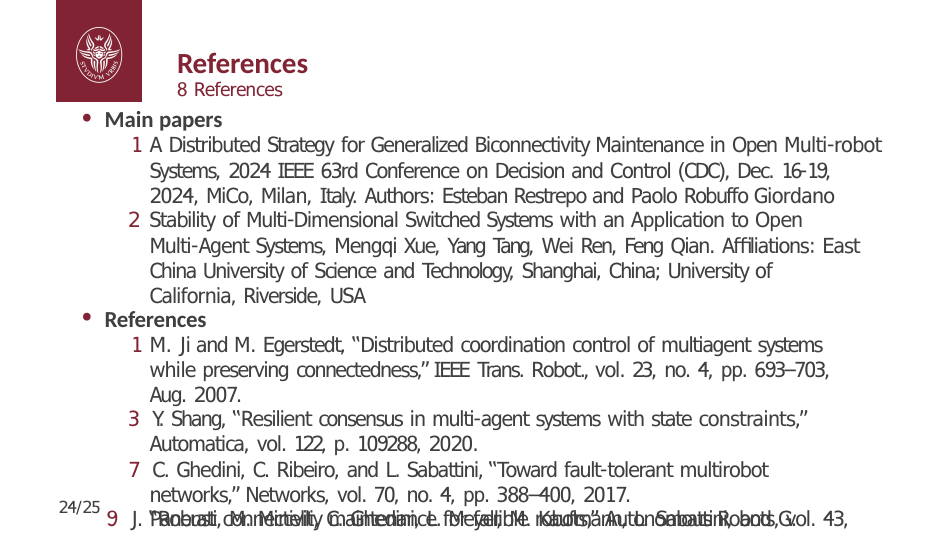

# References
8 References
Main papers
A Distributed Strategy for Generalized Biconnectivity Maintenance in Open Multi-robot
Systems, 2024 IEEE 63rd Conference on Decision and Control (CDC), Dec. 16-19, 2024, MiCo, Milan, Italy. Authors: Esteban Restrepo and Paolo Robuffo Giordano
Stability of Multi-Dimensional Switched Systems with an Application to Open
Multi-Agent Systems, Mengqi Xue, Yang Tang, Wei Ren, Feng Qian. Affiliations: East China University of Science and Technology, Shanghai, China; University of California, Riverside, USA
References
M. Ji and M. Egerstedt, “Distributed coordination control of multiagent systems while preserving connectedness,” IEEE Trans. Robot., vol. 23, no. 4, pp. 693–703, Aug. 2007.
3 Y. Shang, “Resilient consensus in multi-agent systems with state constraints,”
Automatica, vol. 122, p. 109288, 2020.
7 C. Ghedini, C. Ribeiro, and L. Sabattini, “Toward fault-tolerant multirobot networks,” Networks, vol. 70, no. 4, pp. 388–400, 2017.
9 J. Panerati, M. Minelli, C. Ghedini, L. Meyer, M. Kaufmann, L. Sabattini, and G. Beltrame,
24/25
“Robust connectivity maintenance for fallible robots,” Autonomous Robots, vol. 43, pp.